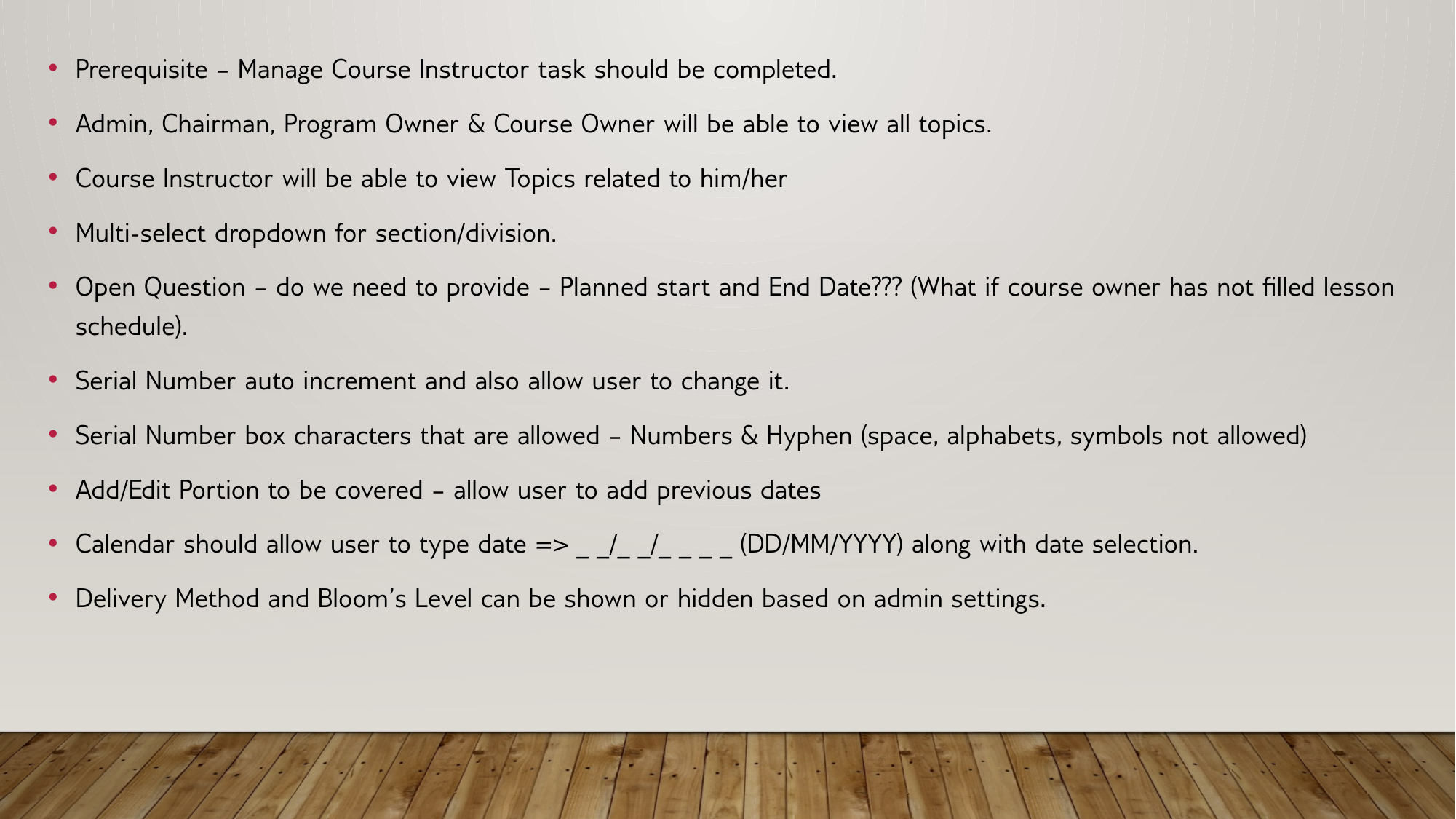

Prerequisite – Manage Course Instructor task should be completed.
Admin, Chairman, Program Owner & Course Owner will be able to view all topics.
Course Instructor will be able to view Topics related to him/her
Multi-select dropdown for section/division.
Open Question – do we need to provide – Planned start and End Date??? (What if course owner has not filled lesson schedule).
Serial Number auto increment and also allow user to change it.
Serial Number box characters that are allowed – Numbers & Hyphen (space, alphabets, symbols not allowed)
Add/Edit Portion to be covered – allow user to add previous dates
Calendar should allow user to type date => _ _/_ _/_ _ _ _ (DD/MM/YYYY) along with date selection.
Delivery Method and Bloom’s Level can be shown or hidden based on admin settings.